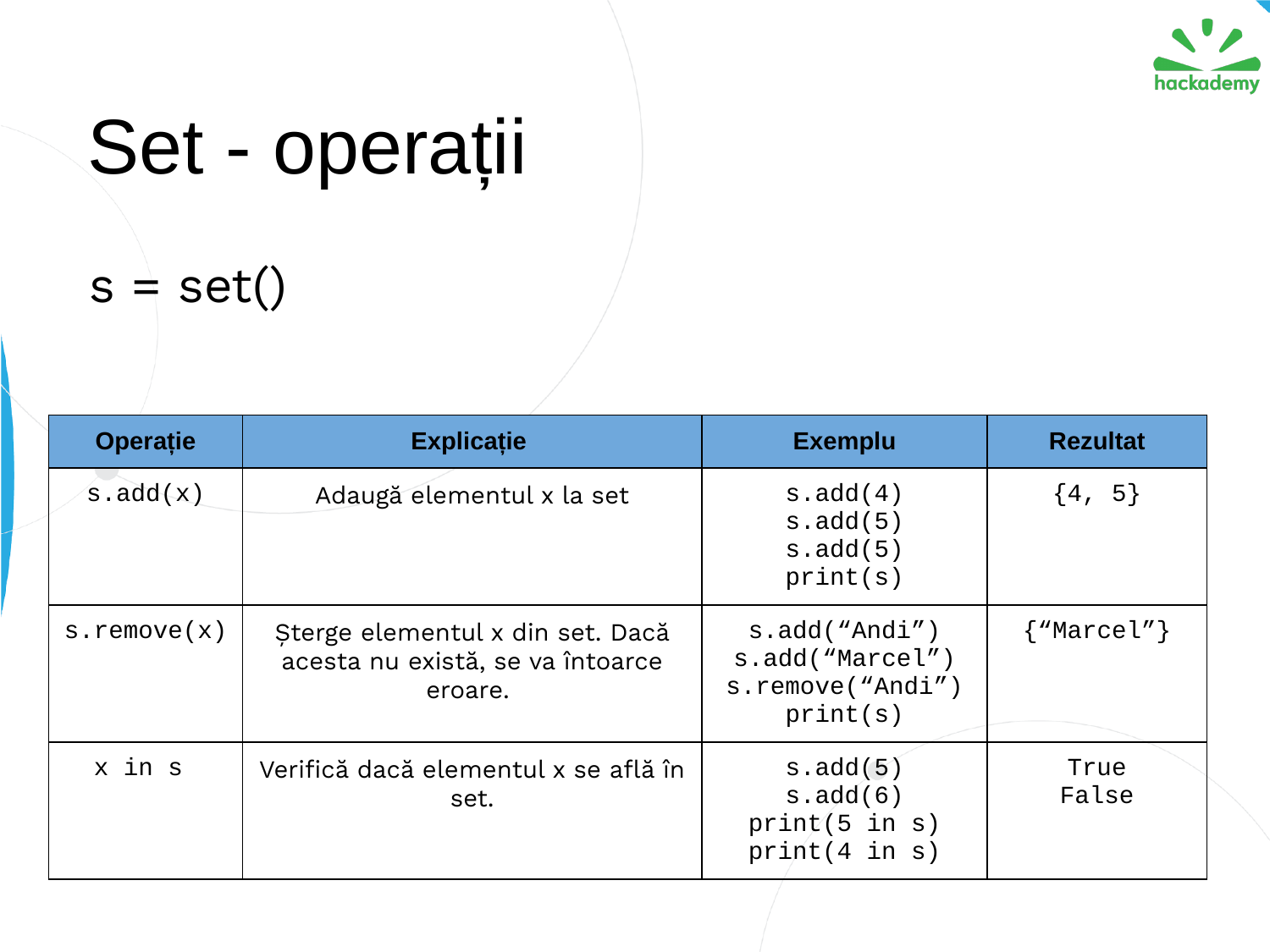

# Set - operații
s = set()

| Operație | Explicație | Exemplu | Rezultat |
| --- | --- | --- | --- |
| s.add(x) | Adaugă elementul x la set | s.add(4) s.add(5) s.add(5) print(s) | {4, 5} |
| s.remove(x) | Șterge elementul x din set. Dacă acesta nu există, se va întoarce eroare. | s.add(“Andi”) s.add(“Marcel”) s.remove(“Andi”) print(s) | {“Marcel”} |
| x in s | Verifică dacă elementul x se află în set. | s.add(5) s.add(6) print(5 in s) print(4 in s) | True False |